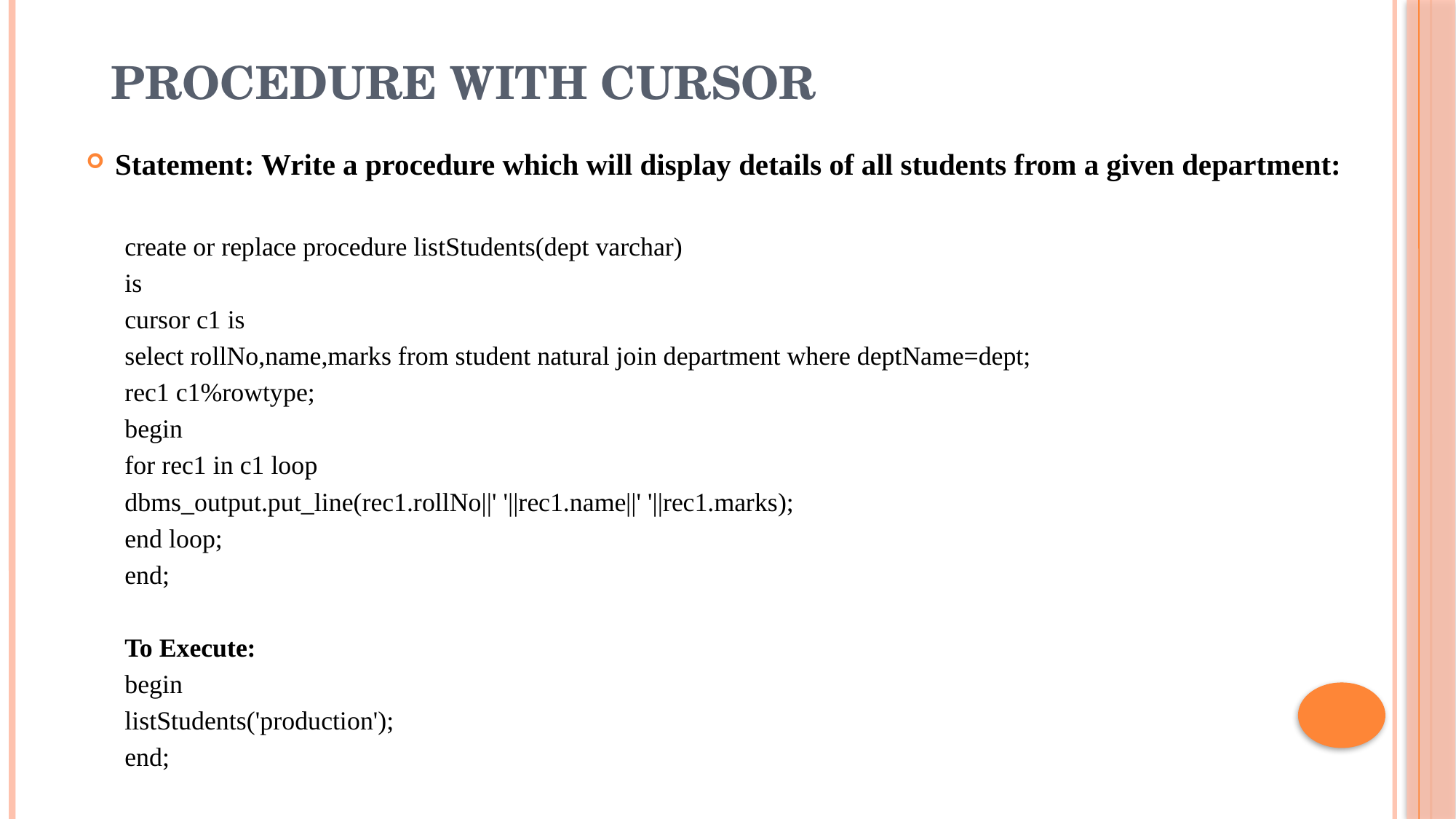

# Procedure with cursor
Statement: Write a procedure which will display details of all students from a given department:

create or replace procedure listStudents(dept varchar)
is
cursor c1 is
select rollNo,name,marks from student natural join department where deptName=dept;
rec1 c1%rowtype;
begin
for rec1 in c1 loop
dbms_output.put_line(rec1.rollNo||' '||rec1.name||' '||rec1.marks);
end loop;
end;

To Execute:
begin
listStudents('production');
end;